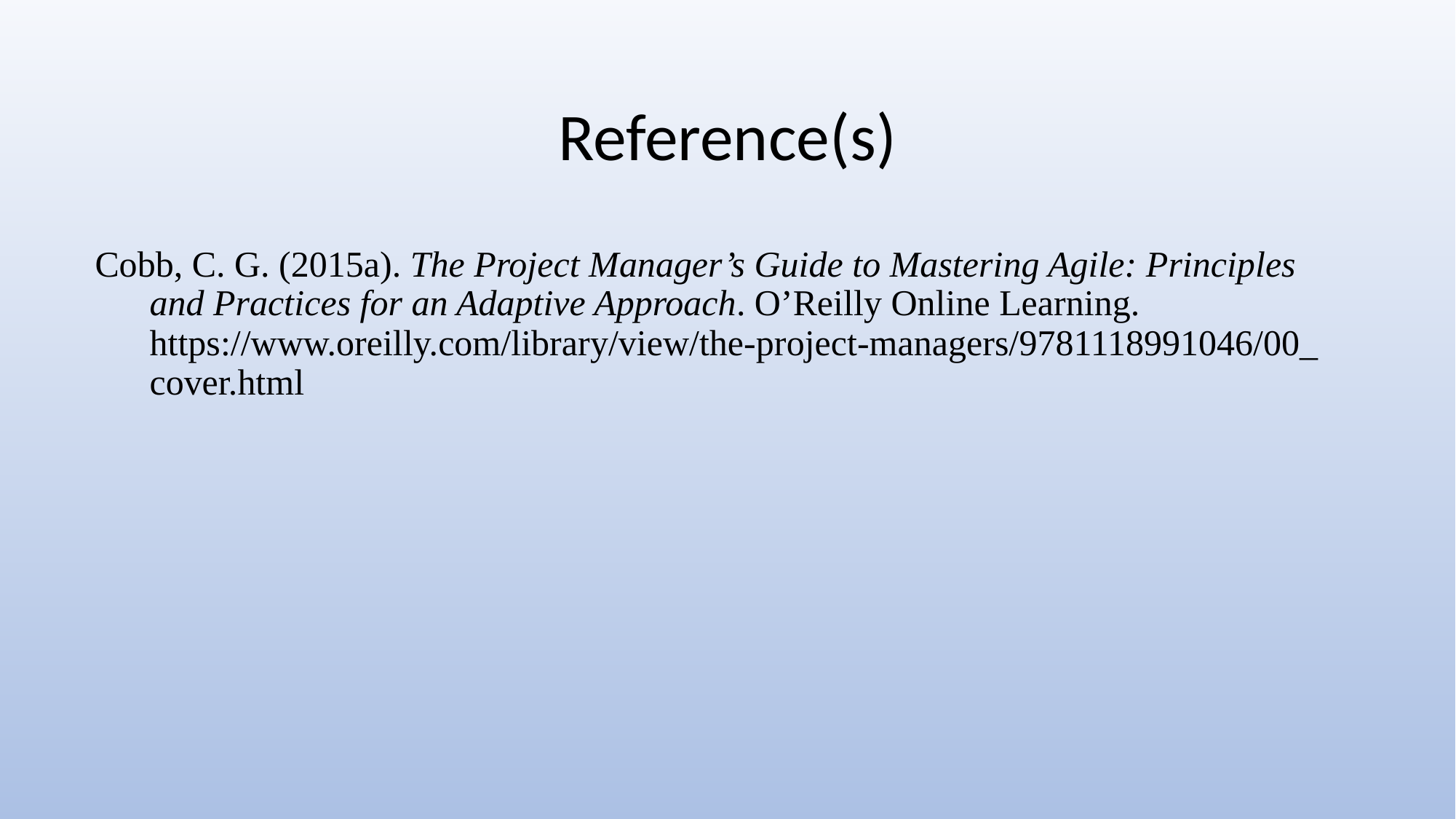

# Reference(s)
Cobb, C. G. (2015a). The Project Manager’s Guide to Mastering Agile: Principles and Practices for an Adaptive Approach. O’Reilly Online Learning. https://www.oreilly.com/library/view/the-project-managers/9781118991046/00_cover.html